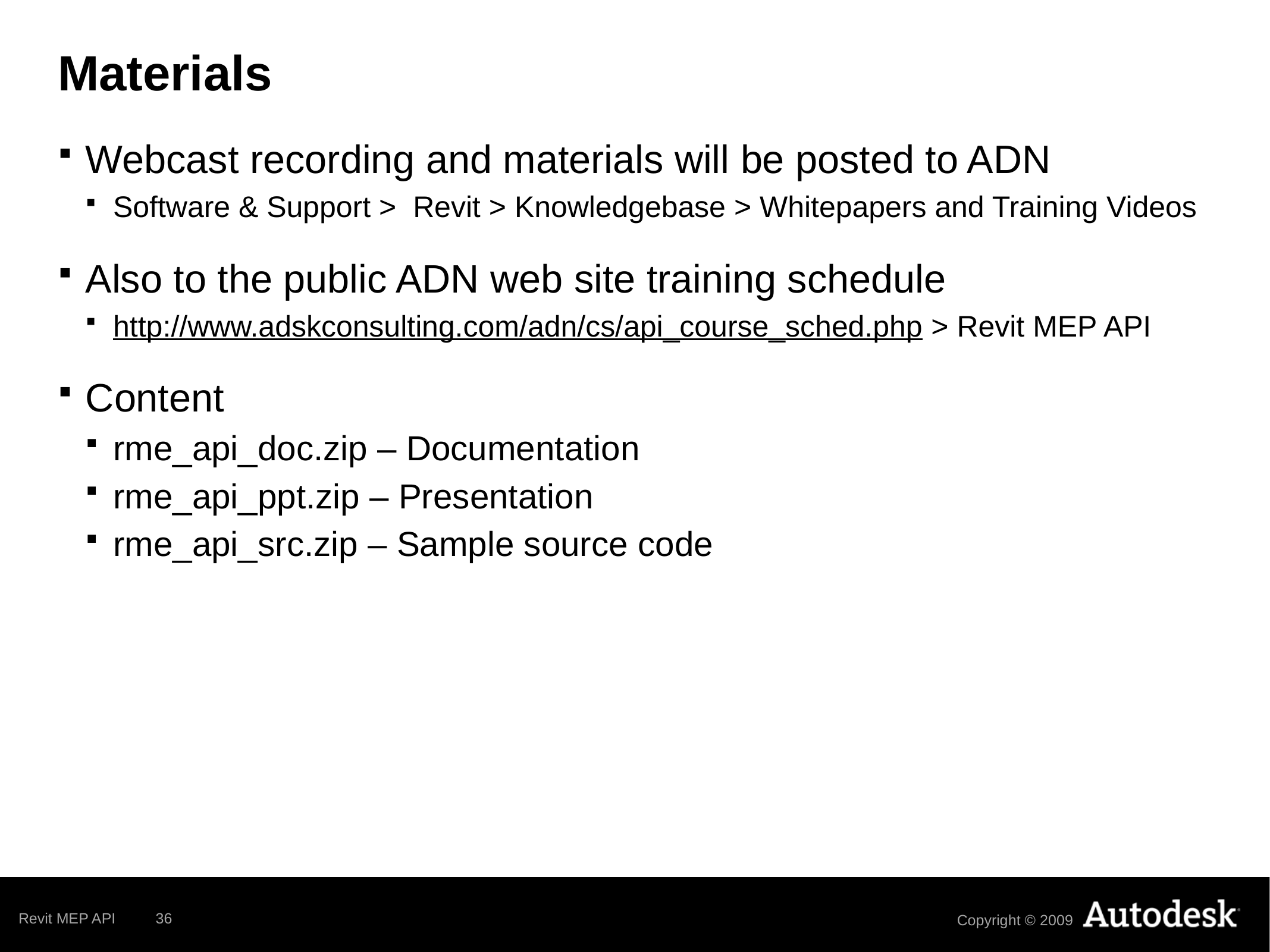

# Materials
Webcast recording and materials will be posted to ADN
Software & Support >  Revit > Knowledgebase > Whitepapers and Training Videos
Also to the public ADN web site training schedule
http://www.adskconsulting.com/adn/cs/api_course_sched.php > Revit MEP API
Content
rme_api_doc.zip – Documentation
rme_api_ppt.zip – Presentation
rme_api_src.zip – Sample source code
Revit MEP API
36